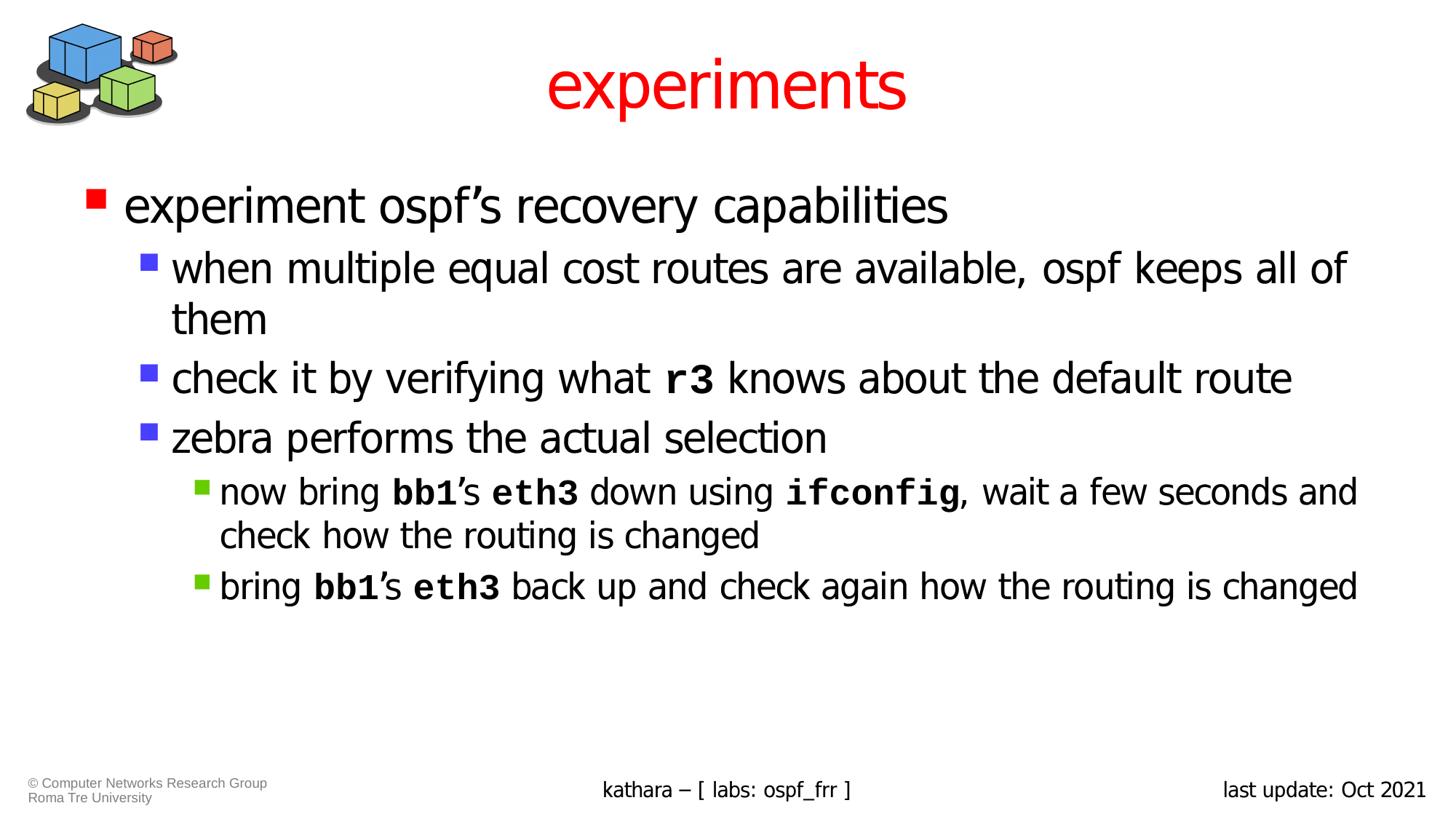

# experiments
experiment ospf’s recovery capabilities
when multiple equal cost routes are available, ospf keeps all of them
check it by verifying what r3 knows about the default route
zebra performs the actual selection
now bring bb1’s eth3 down using ifconfig, wait a few seconds and check how the routing is changed
bring bb1’s eth3 back up and check again how the routing is changed
kathara – [ labs: ospf_frr ]
last update: Oct 2021